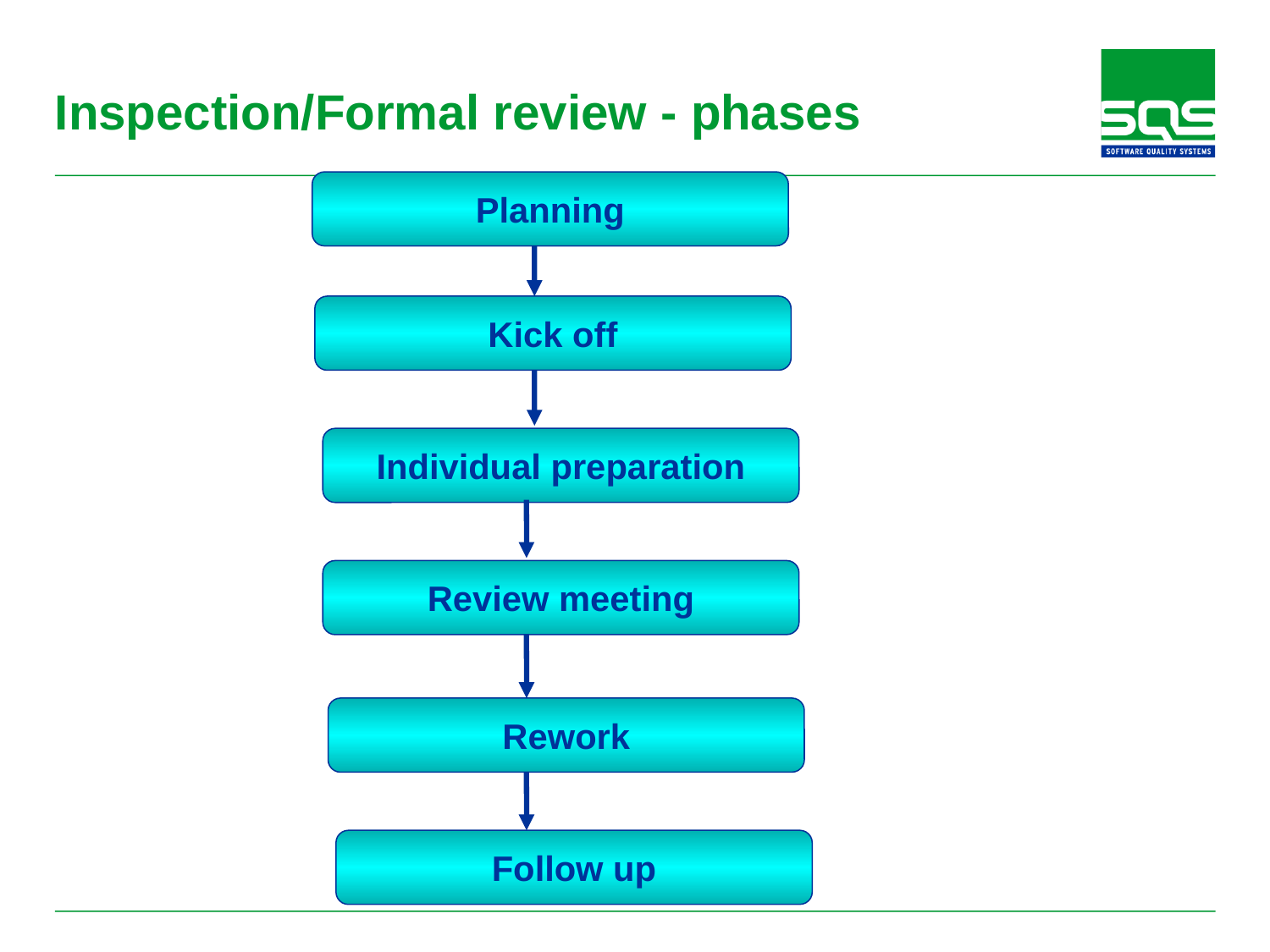

# Inspection/Formal review - phases
Planning

Kick off

Individual preparation

Review meeting

Rework

Follow up